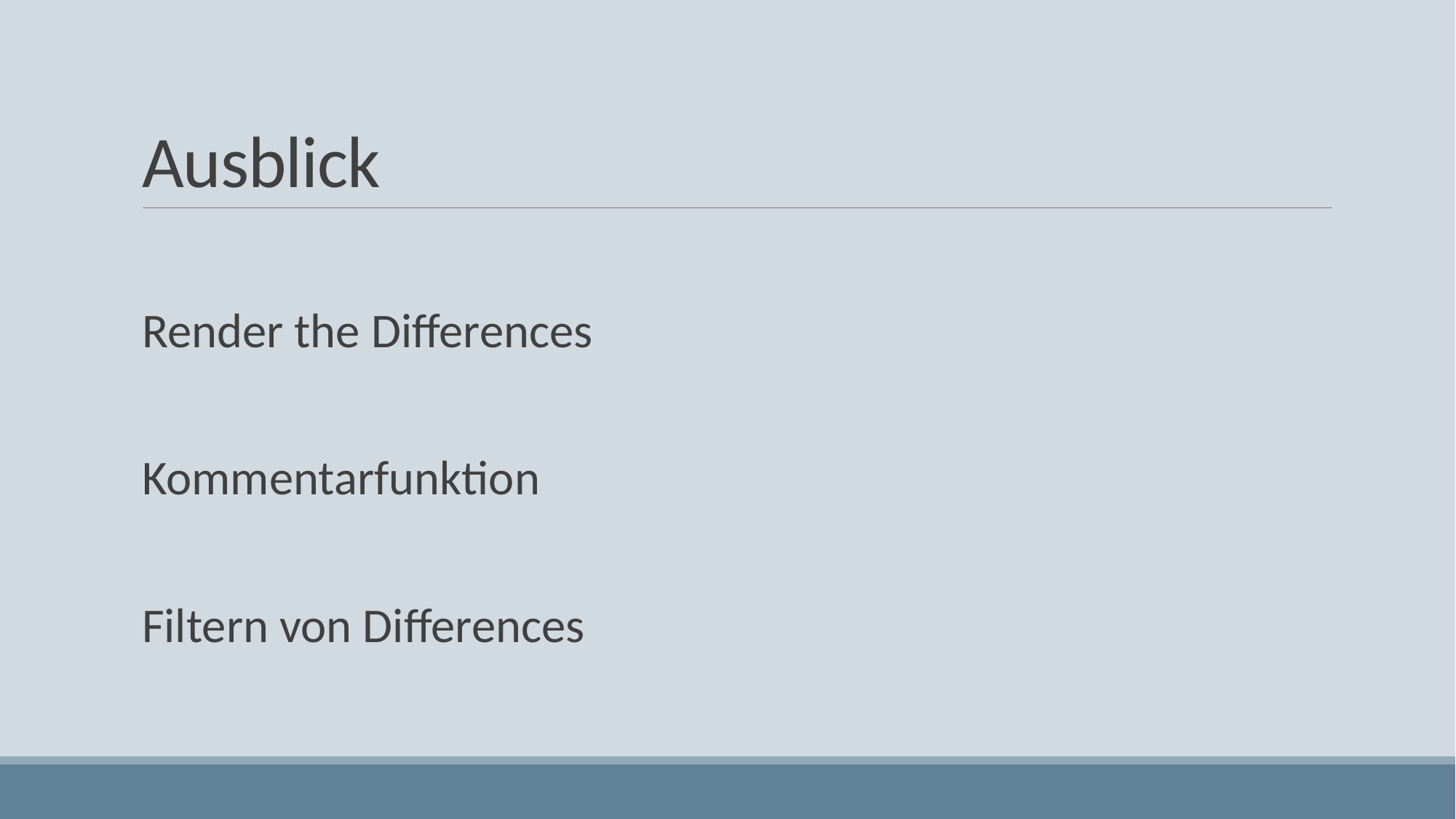

# Ausblick

Render the Differences

Kommentarfunktion

Filtern von Differences